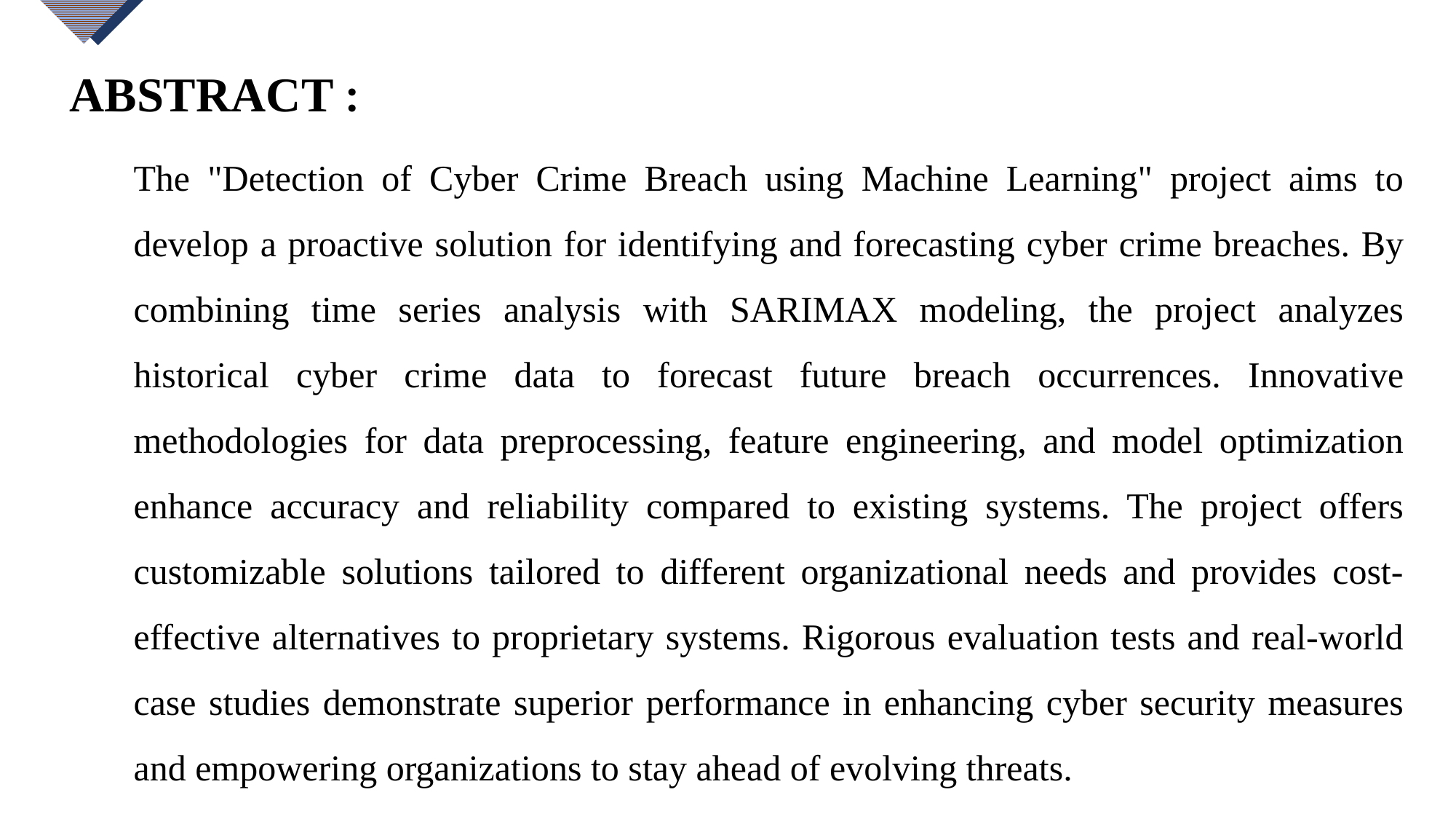

ABSTRACT :
The "Detection of Cyber Crime Breach using Machine Learning" project aims to develop a proactive solution for identifying and forecasting cyber crime breaches. By combining time series analysis with SARIMAX modeling, the project analyzes historical cyber crime data to forecast future breach occurrences. Innovative methodologies for data preprocessing, feature engineering, and model optimization enhance accuracy and reliability compared to existing systems. The project offers customizable solutions tailored to different organizational needs and provides cost-effective alternatives to proprietary systems. Rigorous evaluation tests and real-world case studies demonstrate superior performance in enhancing cyber security measures and empowering organizations to stay ahead of evolving threats.
2